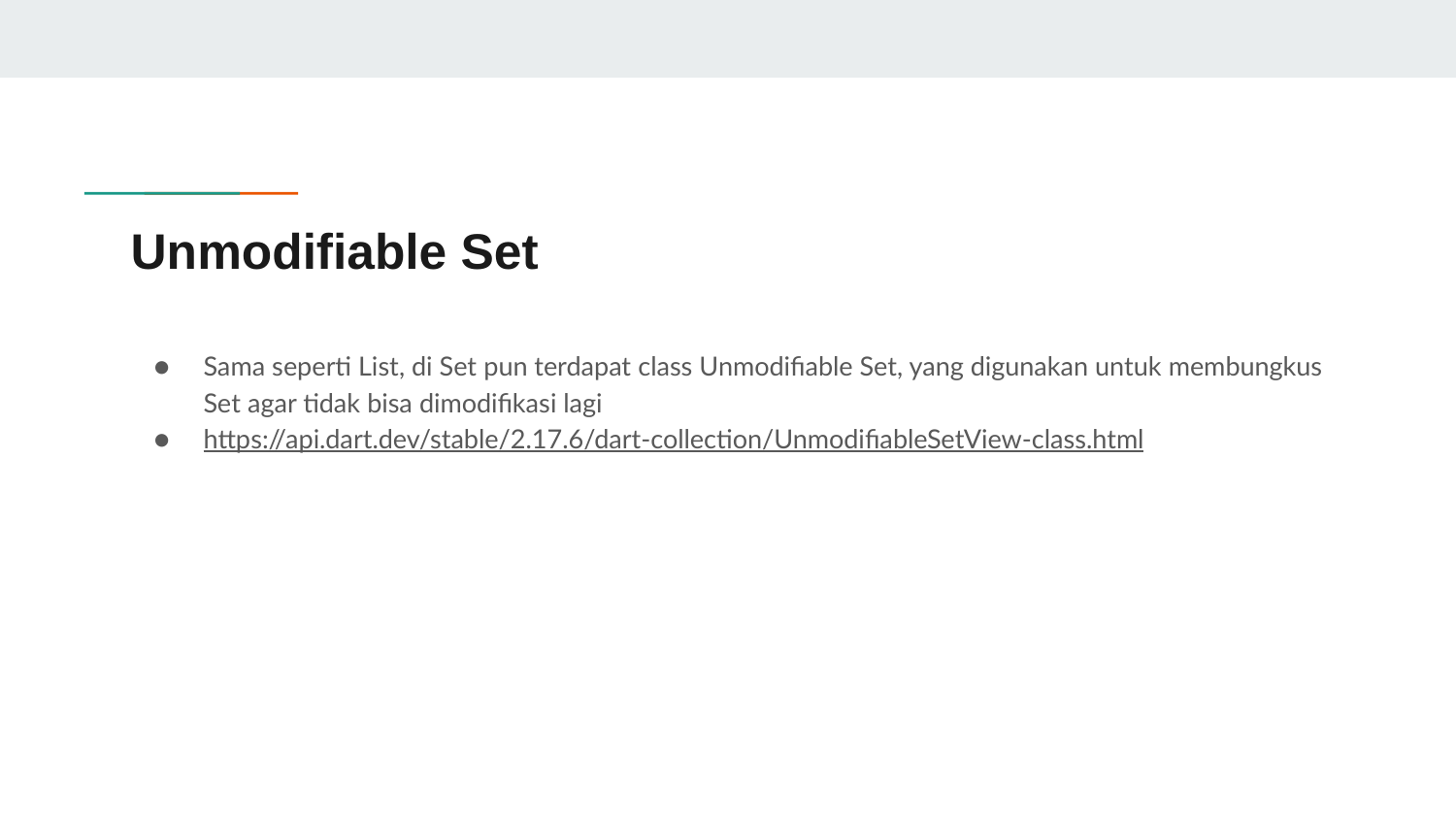

# Unmodifiable Set
Sama seperti List, di Set pun terdapat class Unmodifiable Set, yang digunakan untuk membungkus Set agar tidak bisa dimodifikasi lagi
https://api.dart.dev/stable/2.17.6/dart-collection/UnmodifiableSetView-class.html